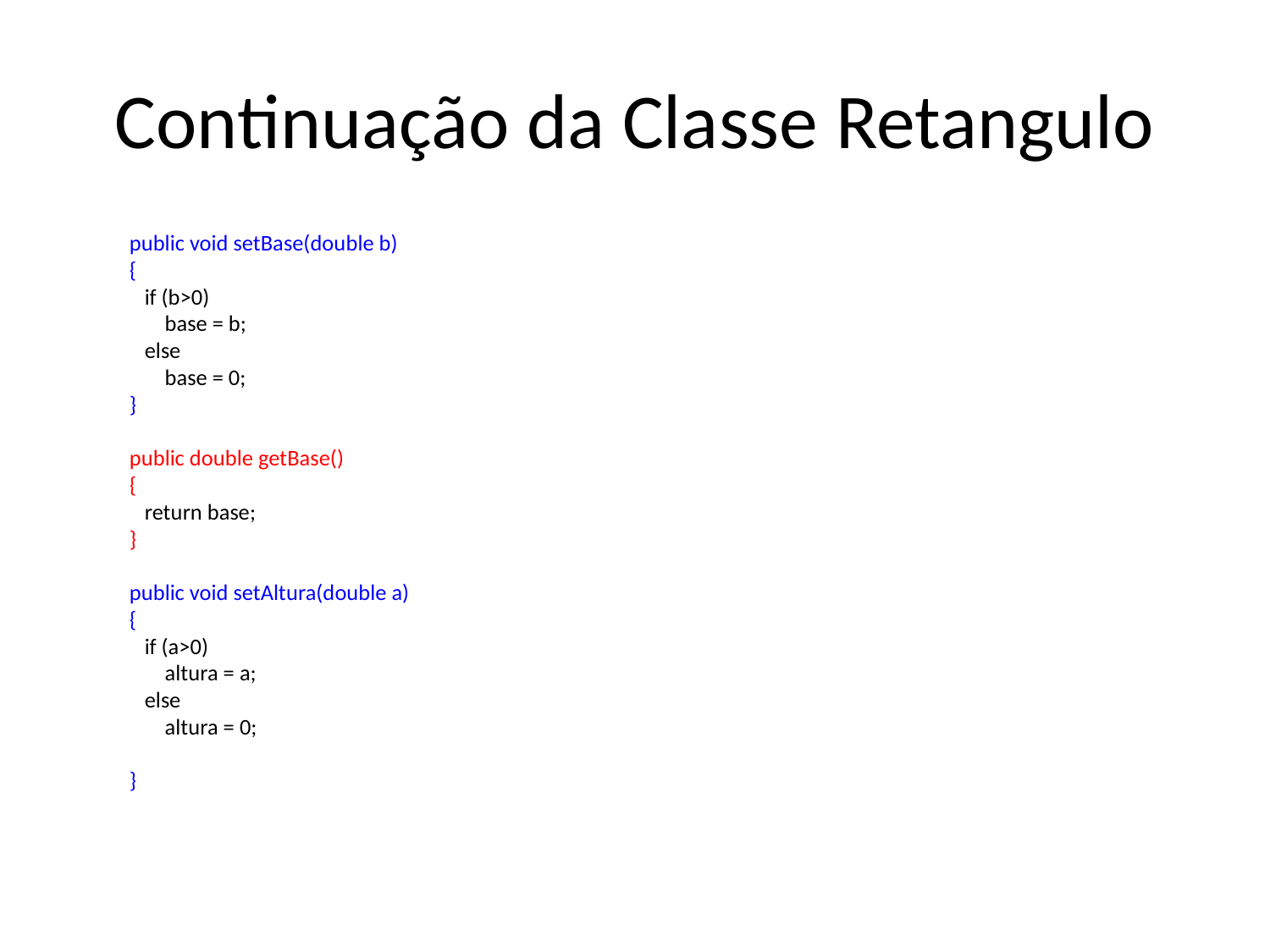

# Continuação da Classe Retangulo
	   public void setBase(double b)
   {
      if (b>0)
          base = b;
      else
          base = 0;
   }
   public double getBase()
   {
      return base;
   }
   public void setAltura(double a)
   {
      if (a>0)
          altura = a;
      else
          altura = 0;
   }